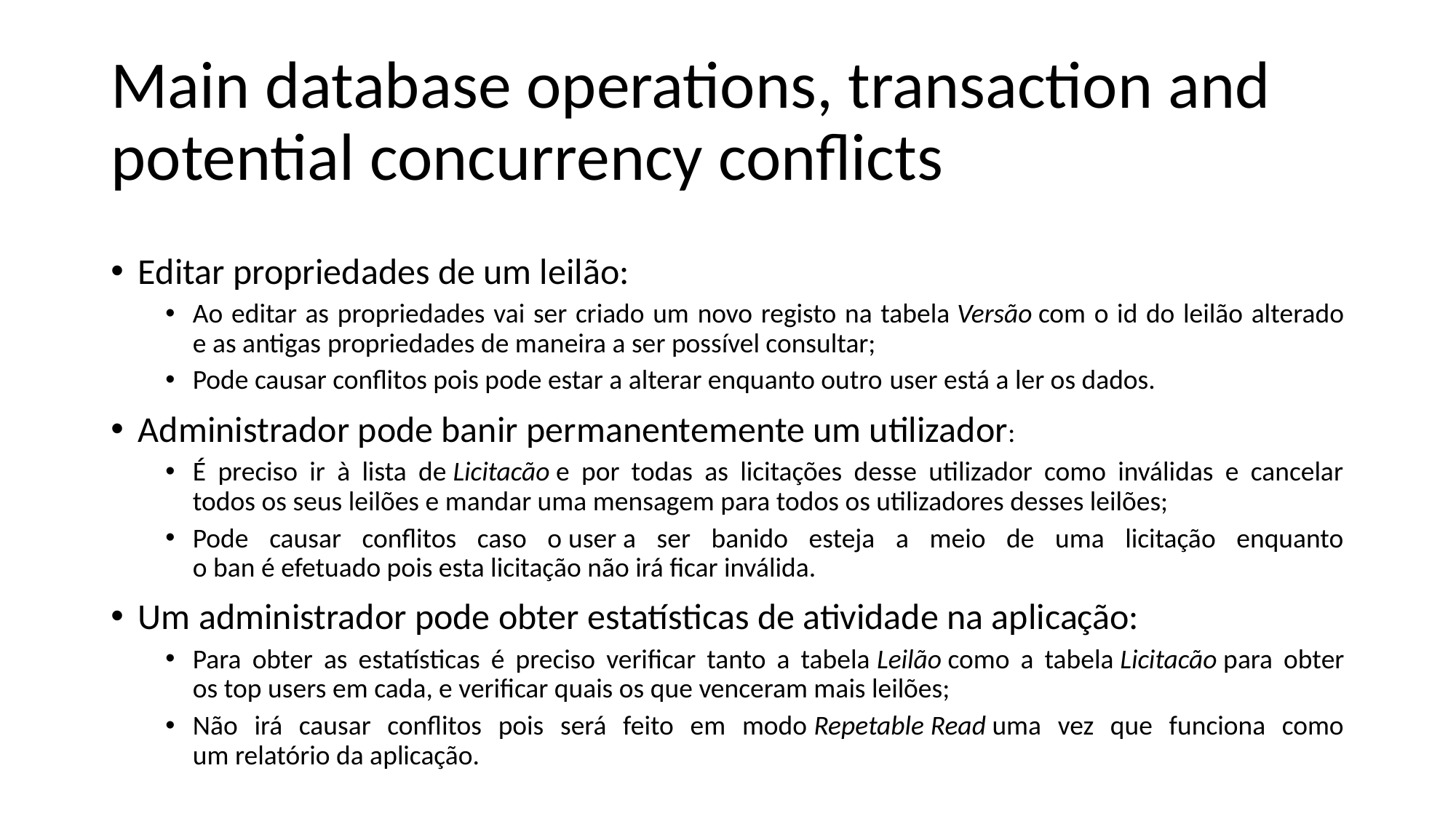

# Main database operations, transaction and potential concurrency conflicts
Editar propriedades de um leilão:
Ao editar as propriedades vai ser criado um novo registo na tabela Versão com o id do leilão alterado e as antigas propriedades de maneira a ser possível consultar;
Pode causar conflitos pois pode estar a alterar enquanto outro user está a ler os dados.
Administrador pode banir permanentemente um utilizador:
É preciso ir à lista de Licitacão e por todas as licitações desse utilizador como inválidas e cancelar todos os seus leilões e mandar uma mensagem para todos os utilizadores desses leilões;
Pode causar conflitos caso o user a ser banido esteja a meio de uma licitação enquanto o ban é efetuado pois esta licitação não irá ficar inválida.
Um administrador pode obter estatísticas de atividade na aplicação:
Para obter as estatísticas é preciso verificar tanto a tabela Leilão como a tabela Licitacão para obter os top users em cada, e verificar quais os que venceram mais leilões;
Não irá causar conflitos pois será feito em modo Repetable Read uma vez que funciona como um relatório da aplicação.